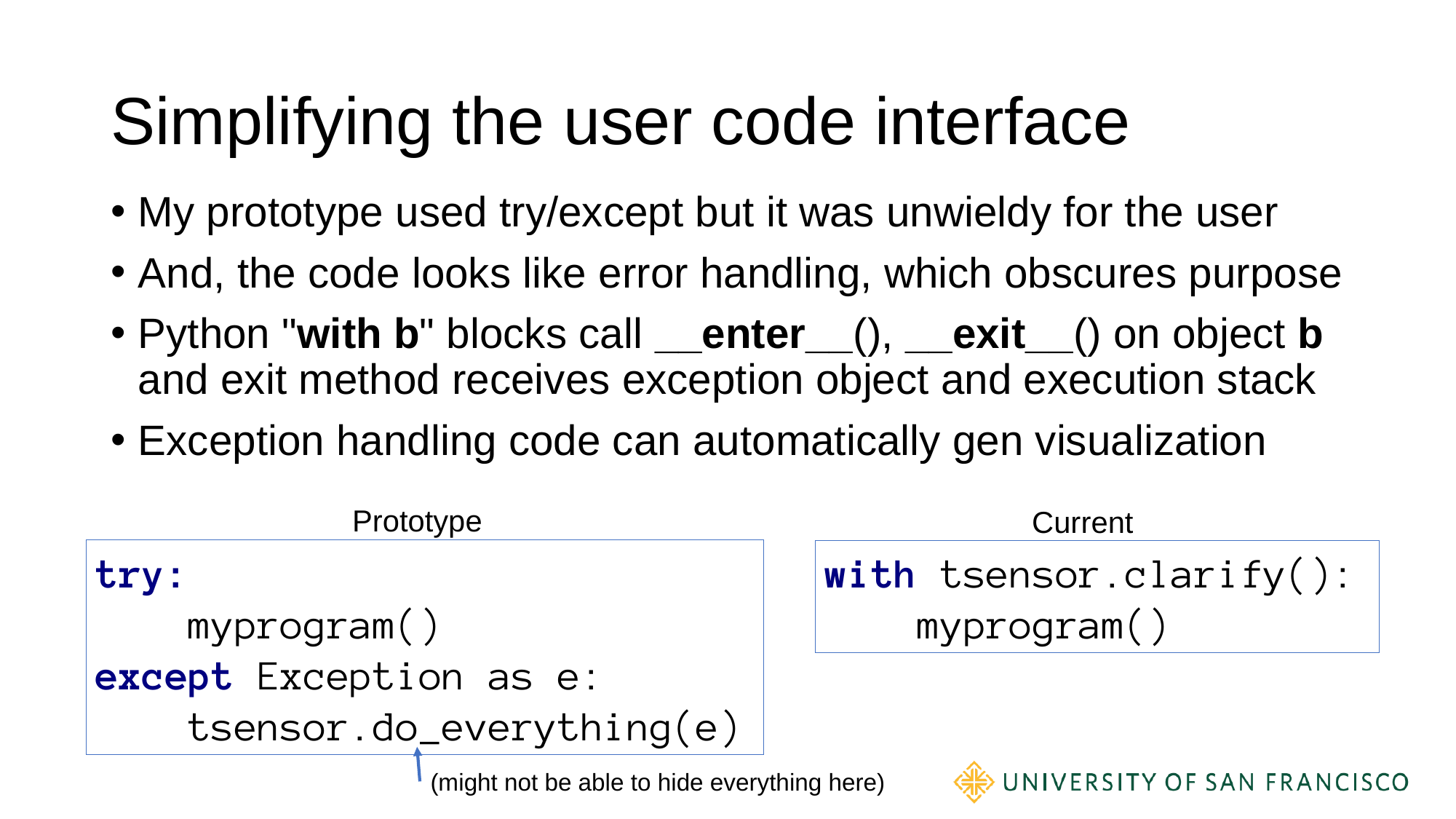

# Simplifying the user code interface
My prototype used try/except but it was unwieldy for the user
And, the code looks like error handling, which obscures purpose
Python "with b" blocks call __enter__(), __exit__() on object b and exit method receives exception object and execution stack
Exception handling code can automatically gen visualization
Prototype
Current
try:
    myprogram()
except Exception as e:
    tsensor.do_everything(e)
with tsensor.clarify():
    myprogram()
(might not be able to hide everything here)